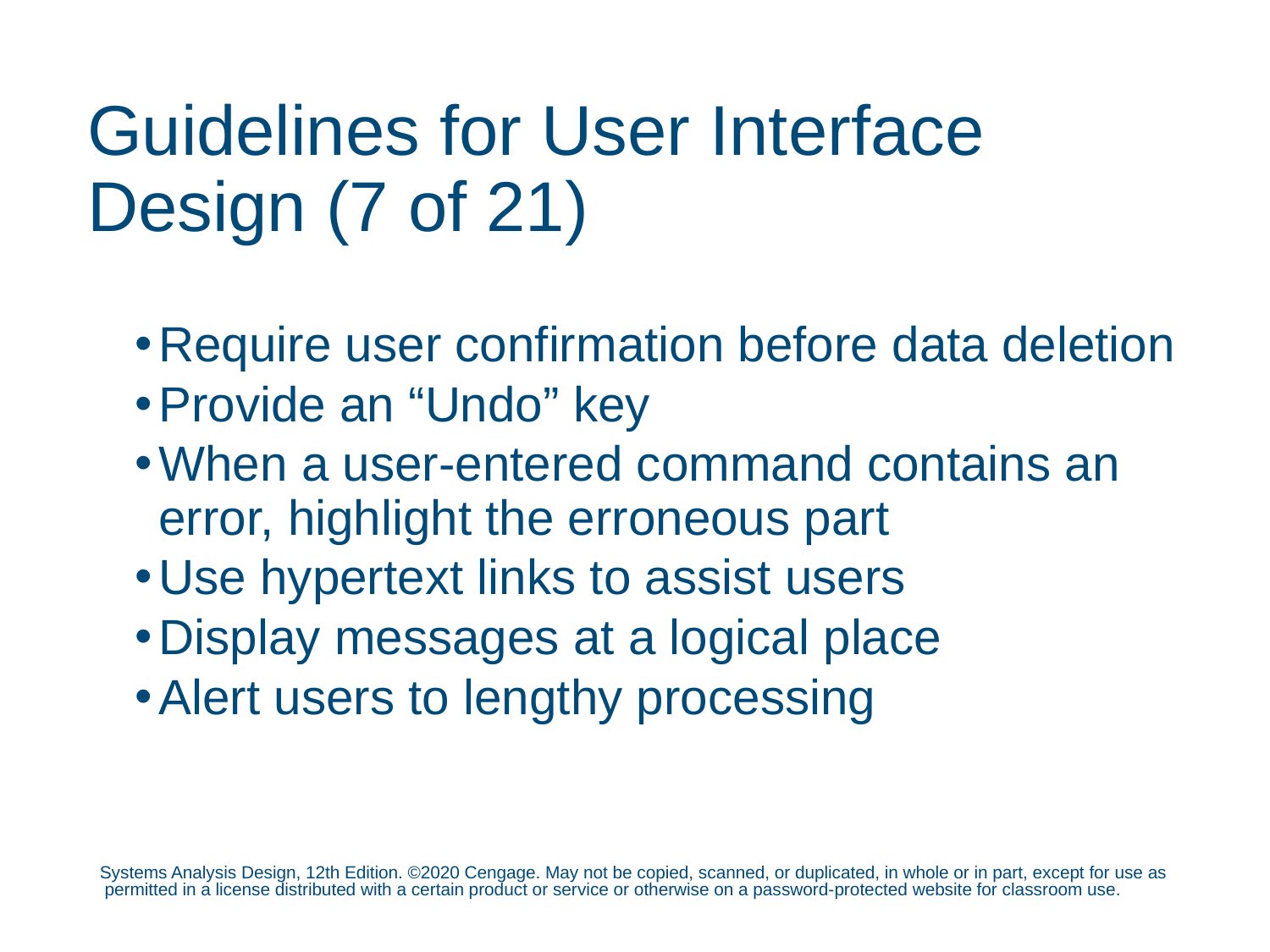

# Guidelines for User Interface Design (7 of 21)

Require user confirmation before data deletion
Provide an “Undo” key
When a user-entered command contains an error, highlight the erroneous part
Use hypertext links to assist users
Display messages at a logical place
Alert users to lengthy processing

Systems Analysis Design, 12th Edition. ©2020 Cengage. May not be copied, scanned, or duplicated, in whole or in part, except for use as permitted in a license distributed with a certain product or service or otherwise on a password-protected website for classroom use.